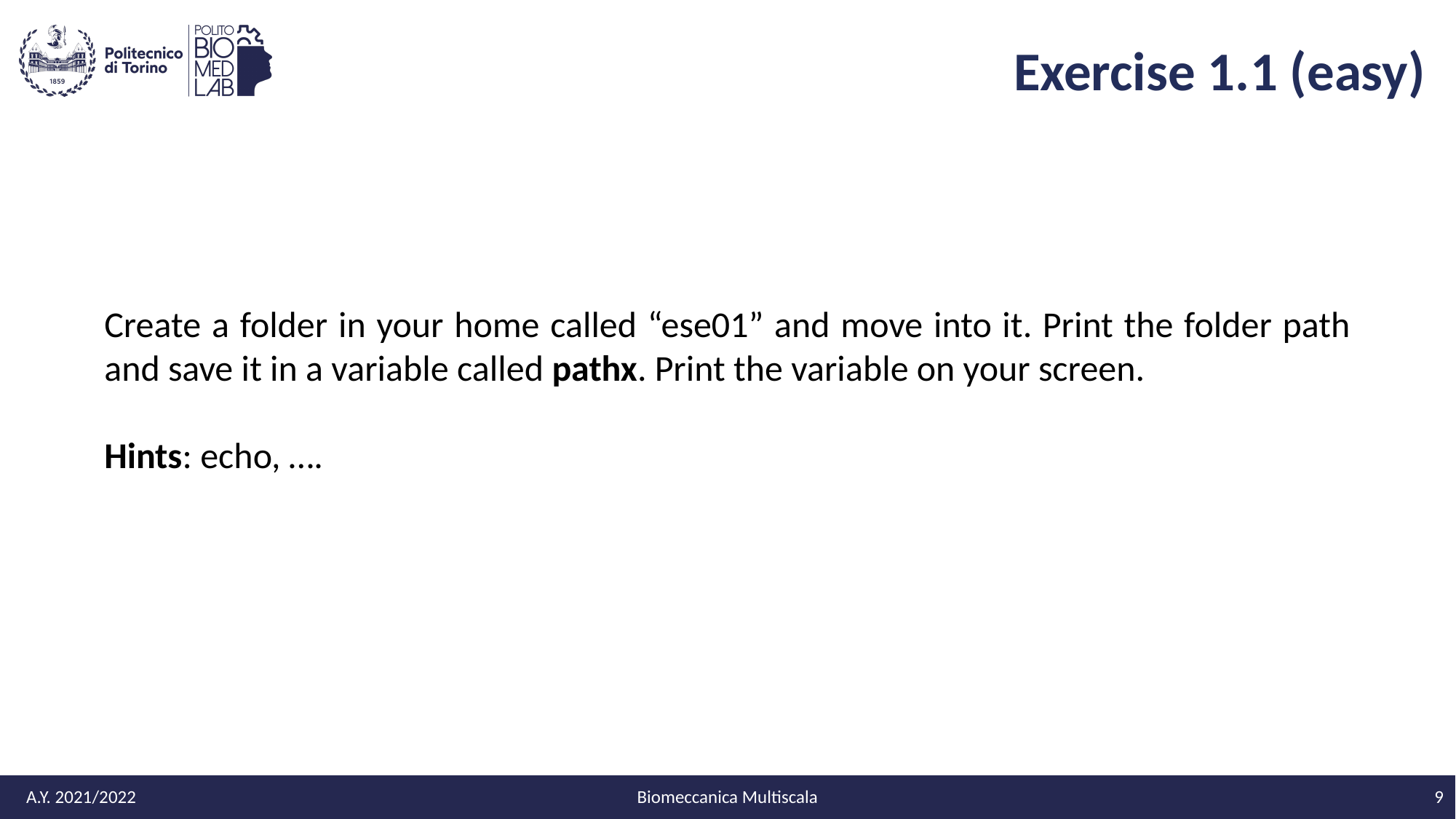

# Exercise 1.1 (easy)
Create a folder in your home called “ese01” and move into it. Print the folder path and save it in a variable called pathx. Print the variable on your screen.

Hints: echo, ….
A.Y. 2021/2022
Biomeccanica Multiscala
9